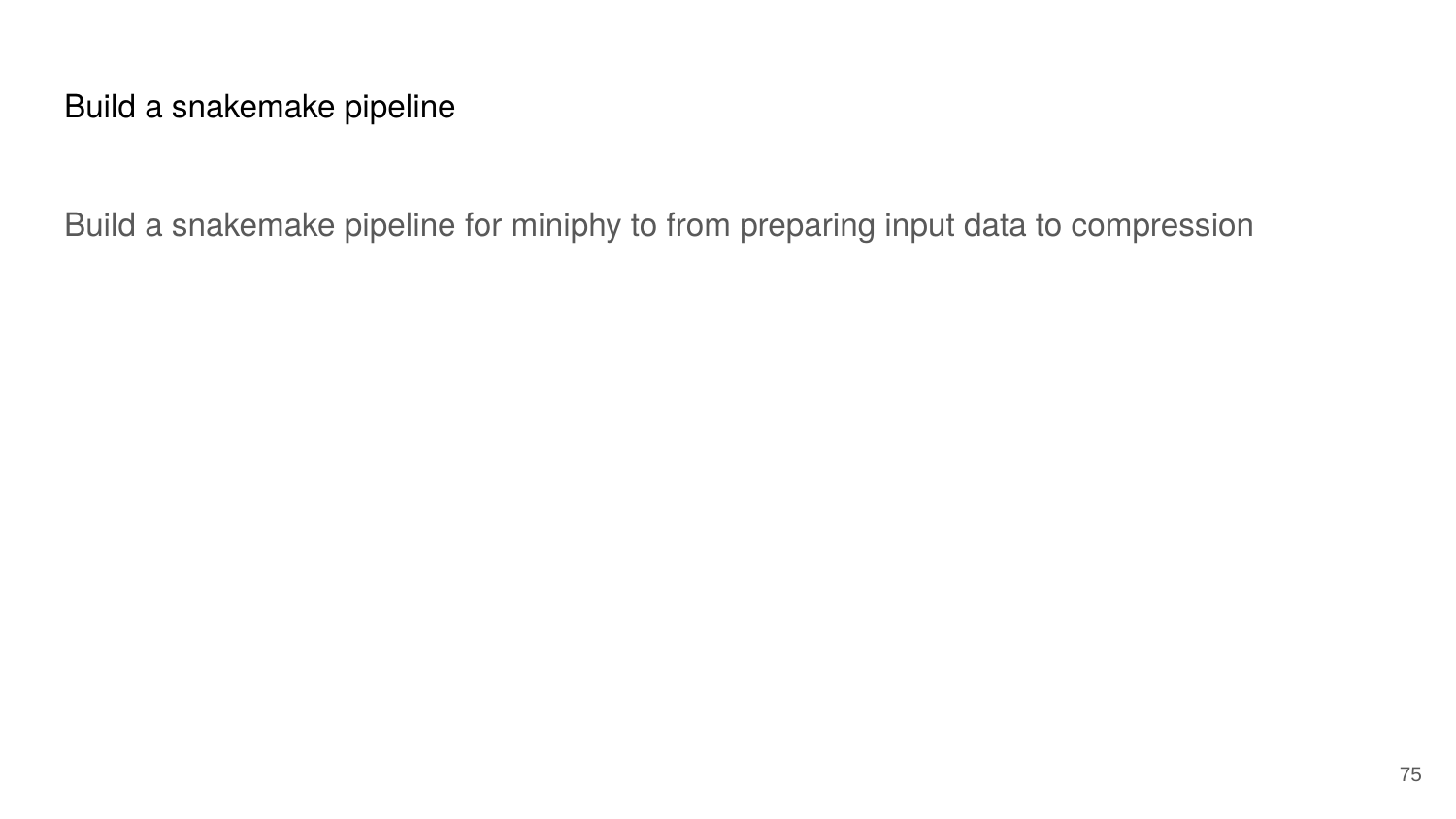

# Build a snakemake pipeline
Build a snakemake pipeline for miniphy to from preparing input data to compression
75